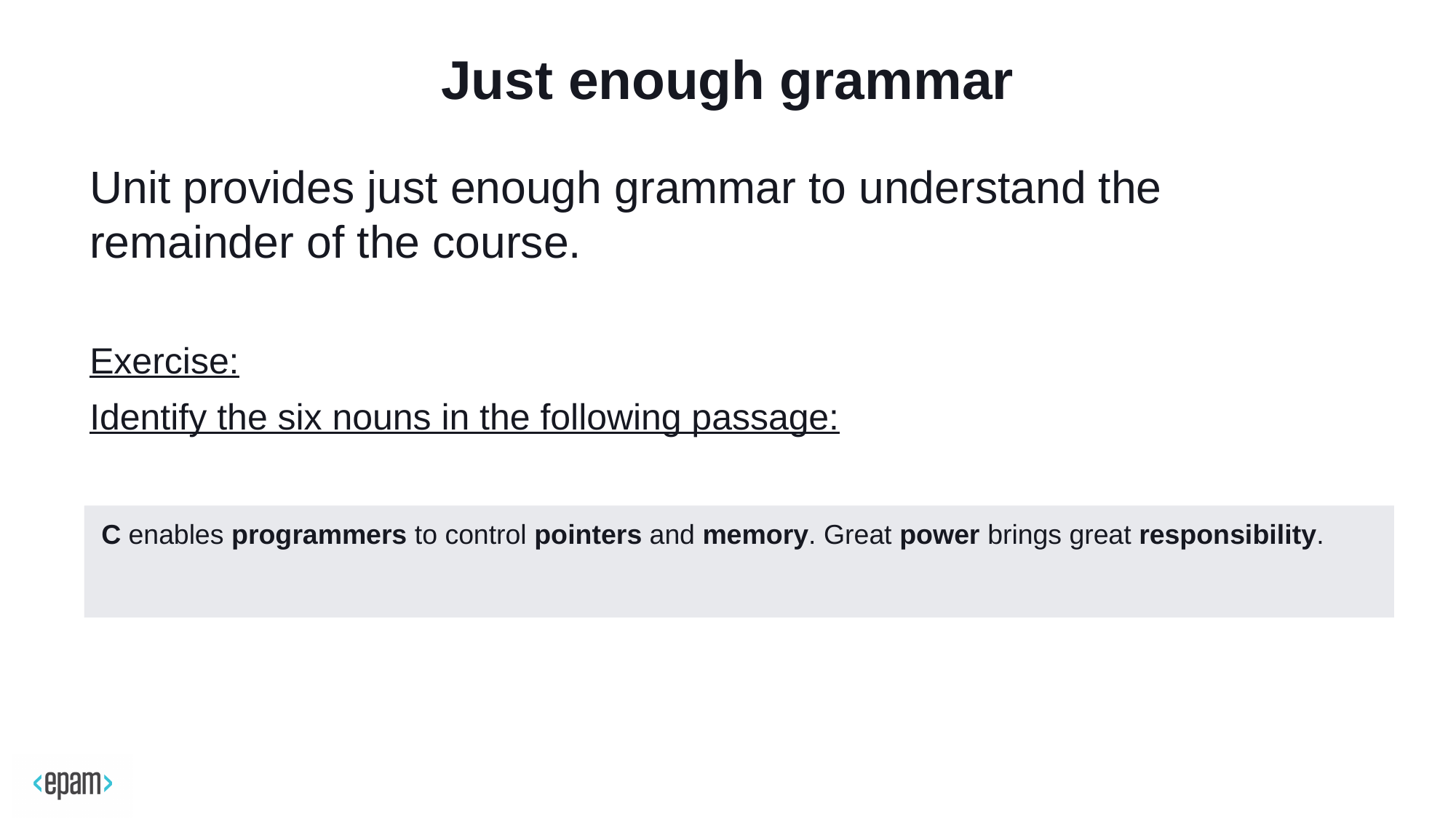

# Just enough grammar
Unit provides just enough grammar to understand the remainder of the course.
Exercise:
Identify the six nouns in the following passage:

C enables programmers to control pointers and memory. Great power brings great responsibility.
C enables programmers to control pointers and memory. Great power brings great responsibility.